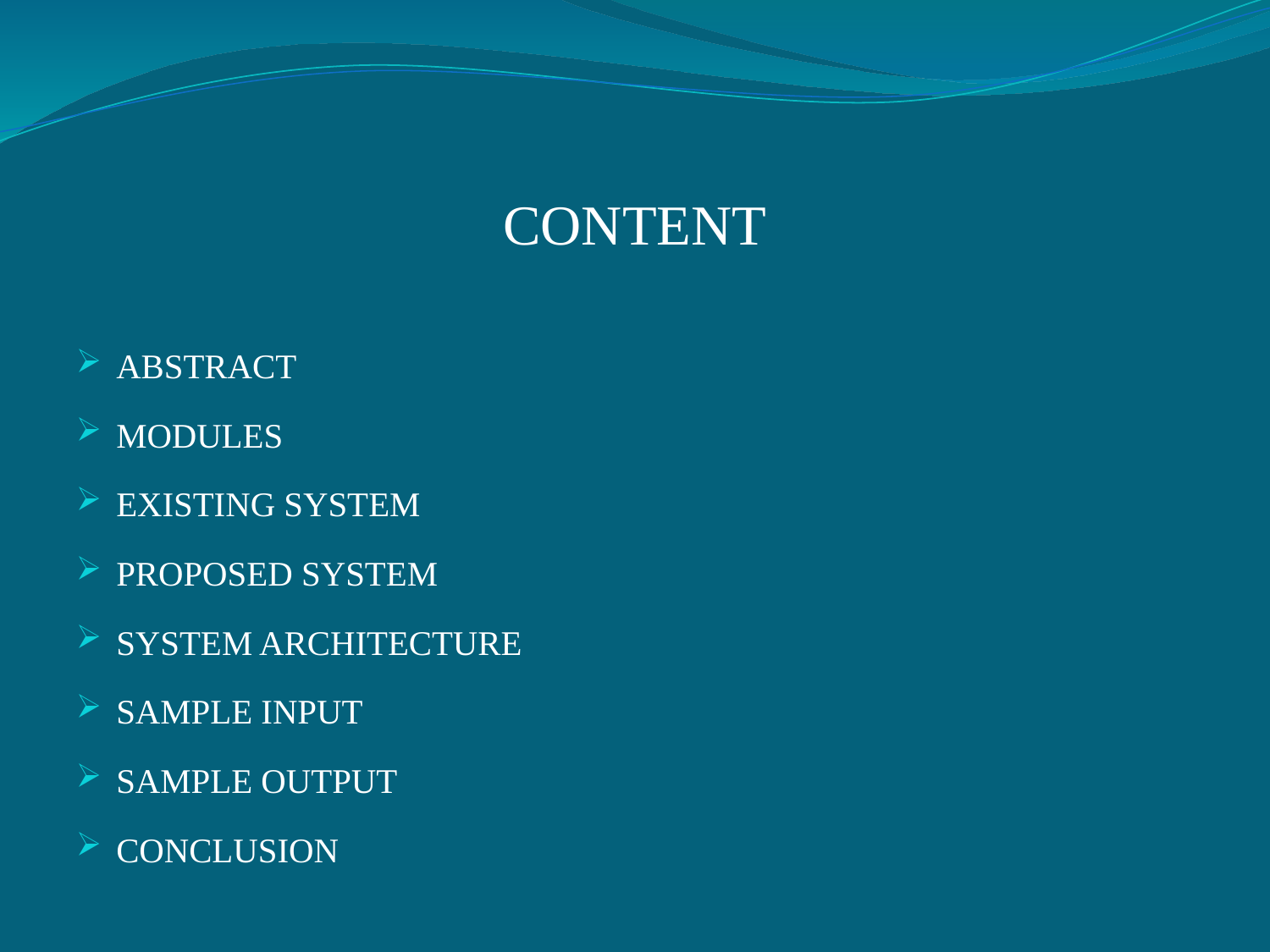

# CONTENT

ABSTRACT
MODULES
EXISTING SYSTEM
PROPOSED SYSTEM
SYSTEM ARCHITECTURE
SAMPLE INPUT
SAMPLE OUTPUT
CONCLUSION